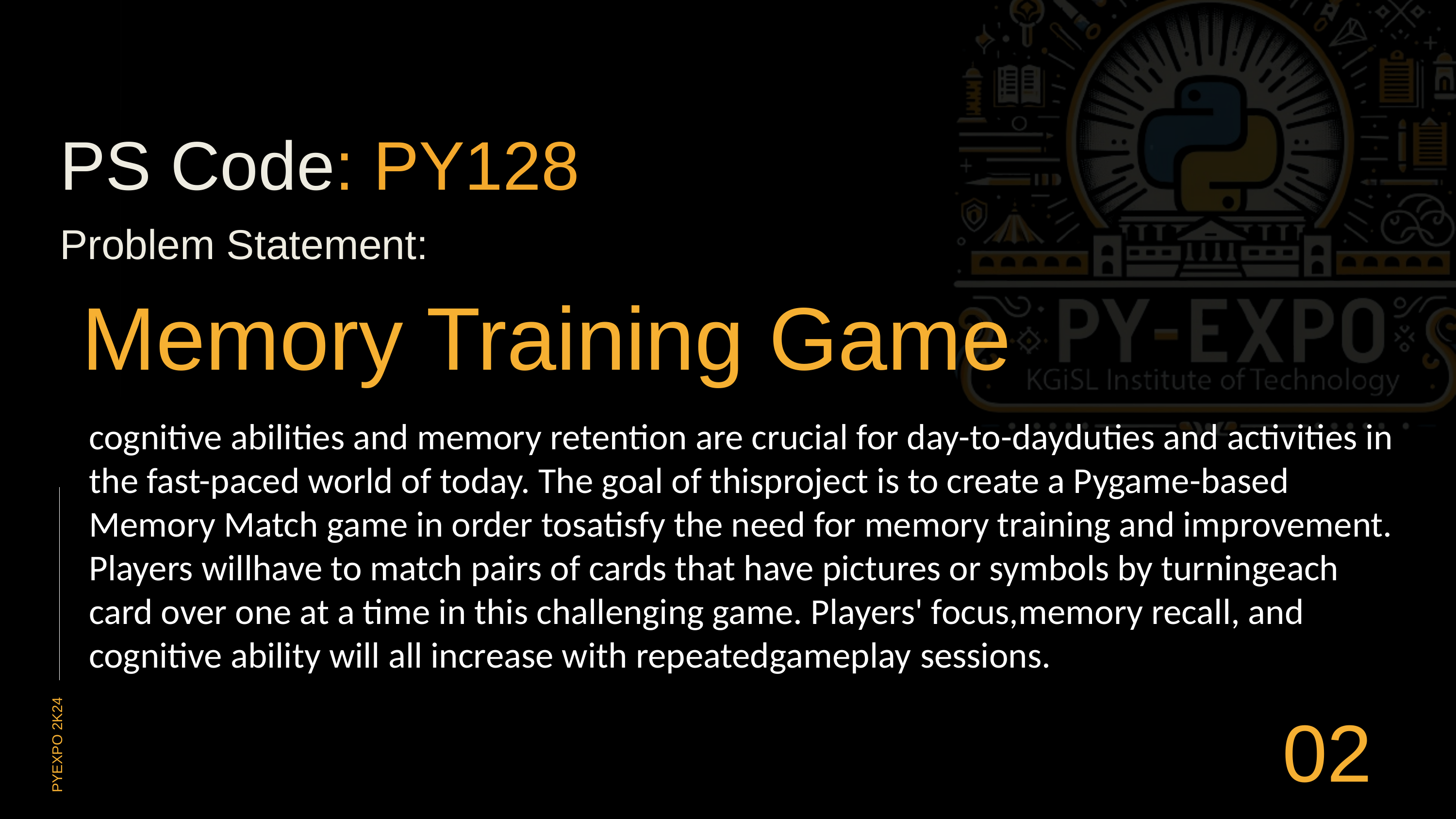

PS Code: PY128
Problem Statement:
Memory Training Game
cognitive abilities and memory retention are crucial for day-to-dayduties and activities in the fast-paced world of today. The goal of thisproject is to create a Pygame-based Memory Match game in order tosatisfy the need for memory training and improvement. Players willhave to match pairs of cards that have pictures or symbols by turningeach card over one at a time in this challenging game. Players' focus,memory recall, and cognitive ability will all increase with repeatedgameplay sessions.

02
PYEXPO 2K24